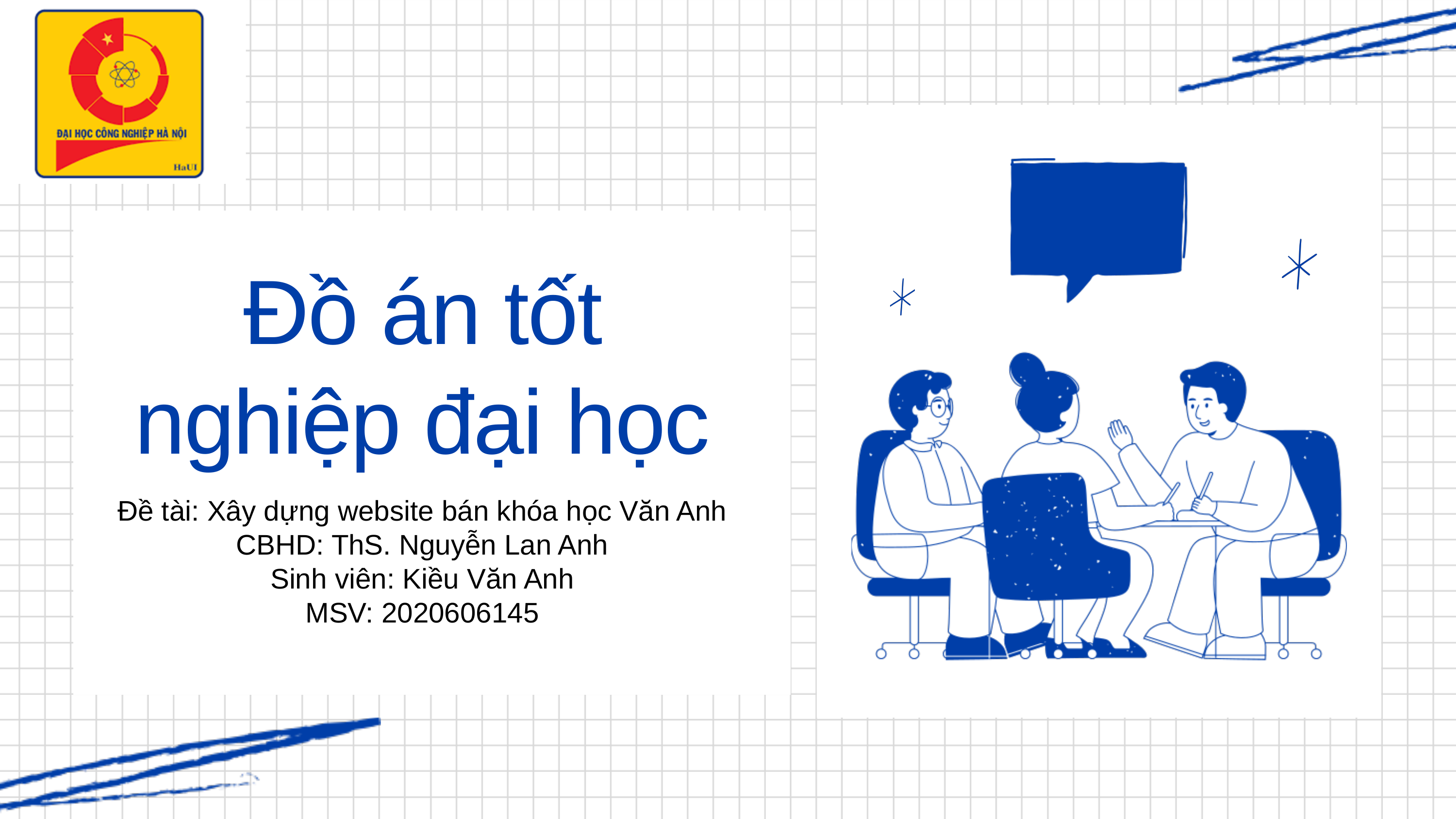

Đồ án tốt nghiệp đại học
Đề tài: Xây dựng website bán khóa học Văn Anh
CBHD: ThS. Nguyễn Lan Anh
Sinh viên: Kiều Văn Anh
MSV: 2020606145